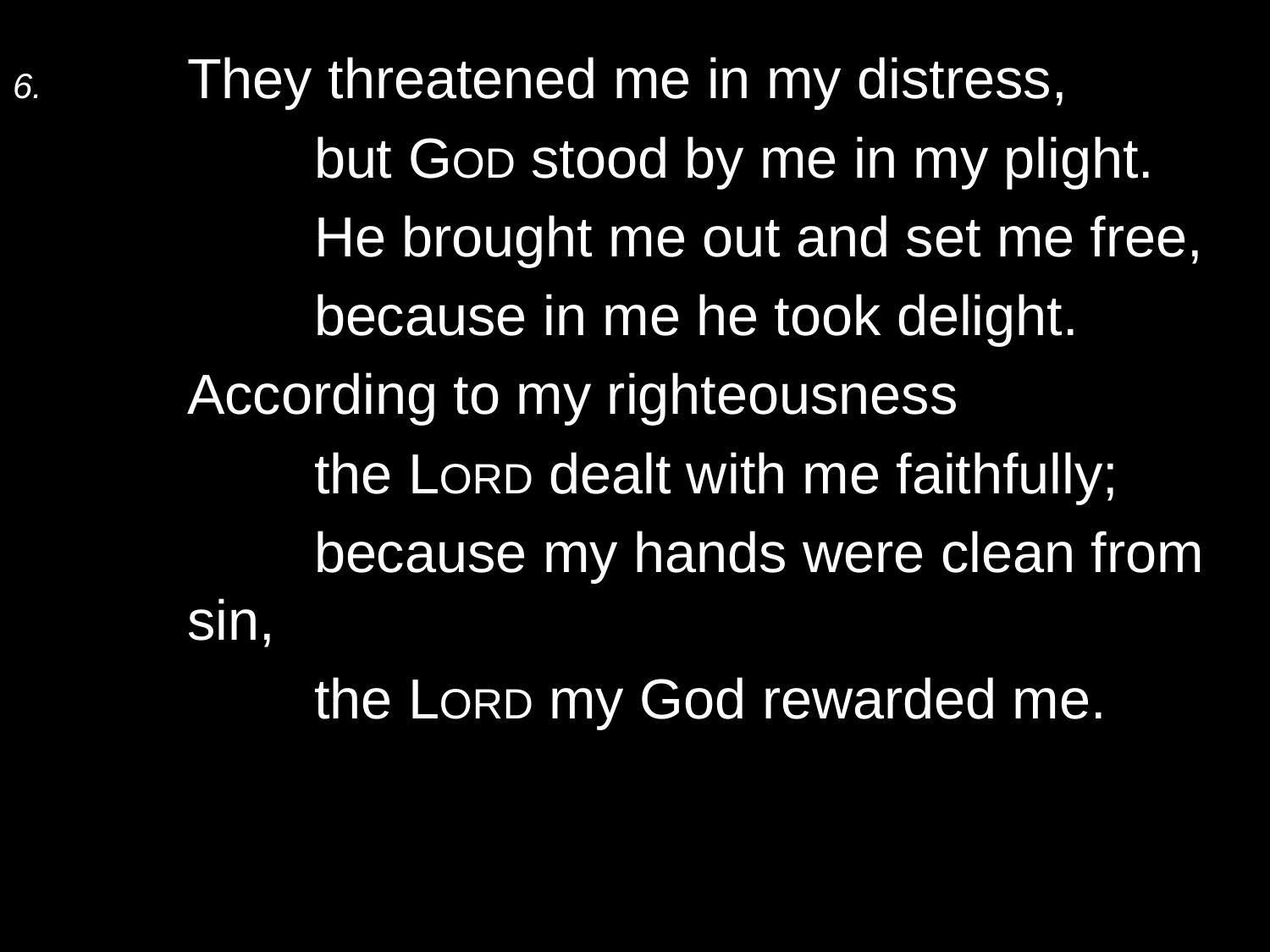

6.	They threatened me in my distress,
		but God stood by me in my plight.
		He brought me out and set me free,
		because in me he took delight.
	According to my righteousness
		the Lord dealt with me faithfully;
		because my hands were clean from sin,
		the Lord my God rewarded me.